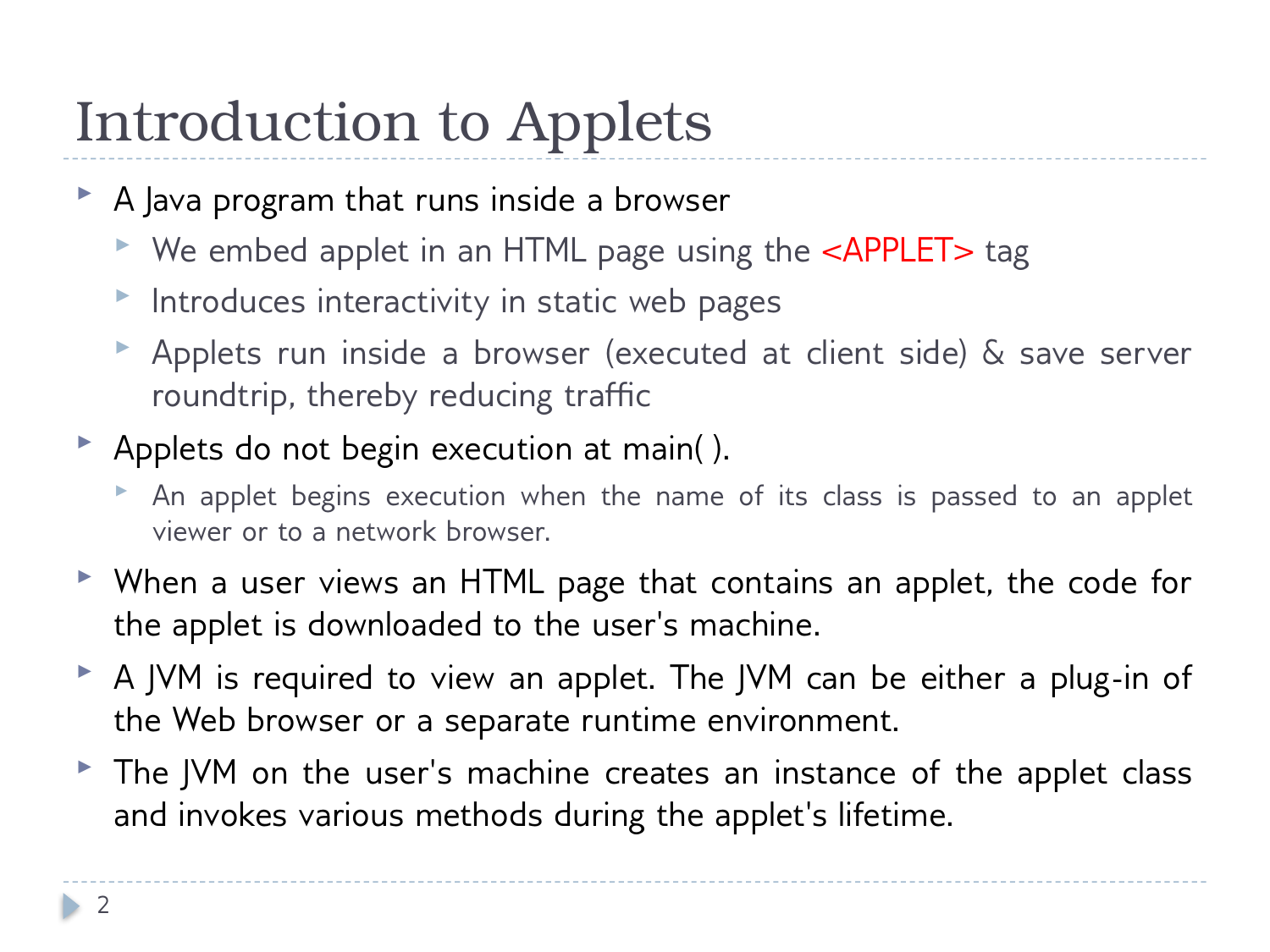

# Introduction to Applets
A Java program that runs inside a browser
We embed applet in an HTML page using the <APPLET> tag
Introduces interactivity in static web pages
Applets run inside a browser (executed at client side) & save server roundtrip, thereby reducing traffic
Applets do not begin execution at main( ).
An applet begins execution when the name of its class is passed to an applet viewer or to a network browser.
When a user views an HTML page that contains an applet, the code for the applet is downloaded to the user's machine.
A JVM is required to view an applet. The JVM can be either a plug-in of the Web browser or a separate runtime environment.
The JVM on the user's machine creates an instance of the applet class and invokes various methods during the applet's lifetime.

2